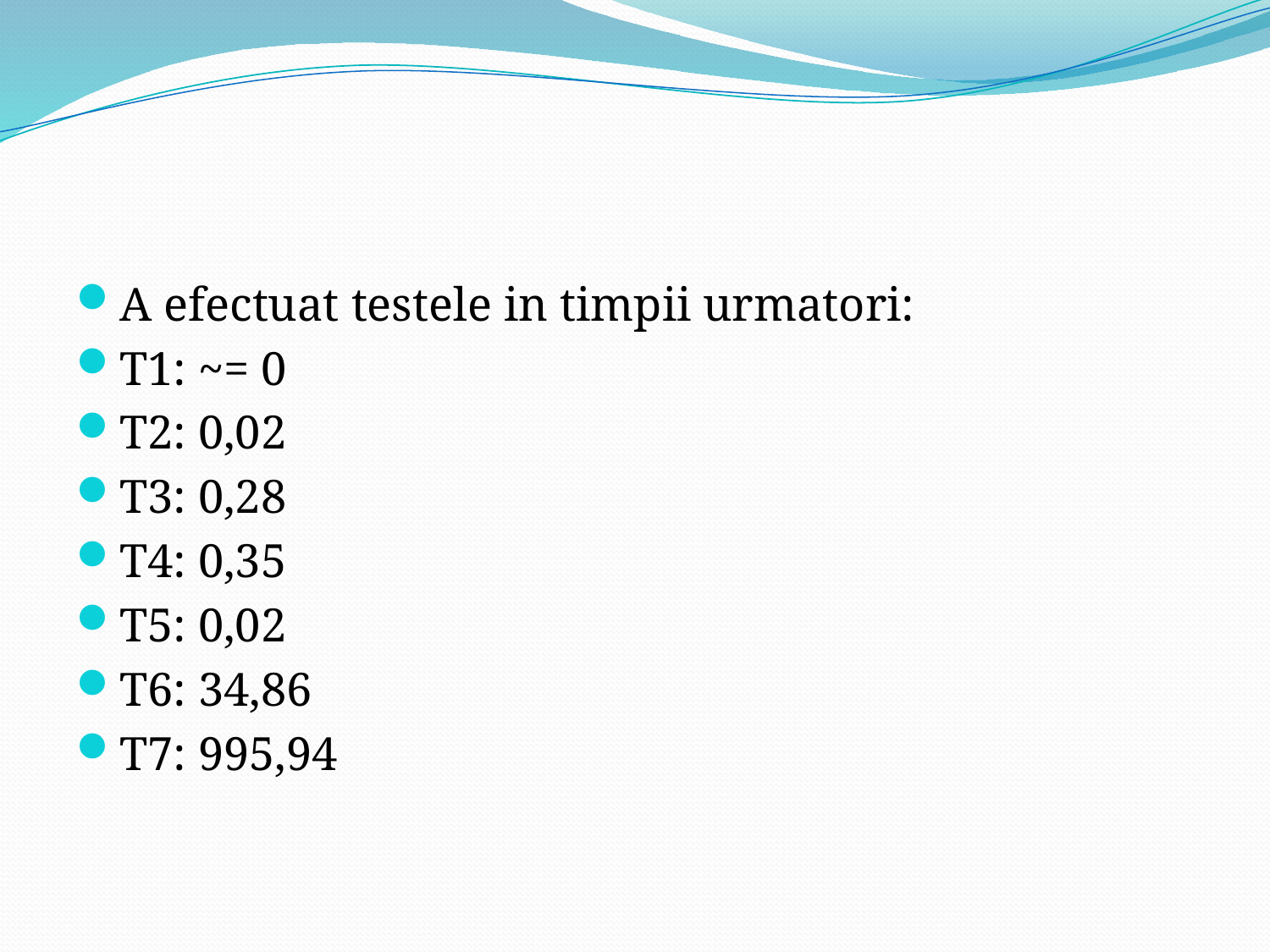

#
A efectuat testele in timpii urmatori:
T1: ~= 0
T2: 0,02
T3: 0,28
T4: 0,35
T5: 0,02
T6: 34,86
T7: 995,94